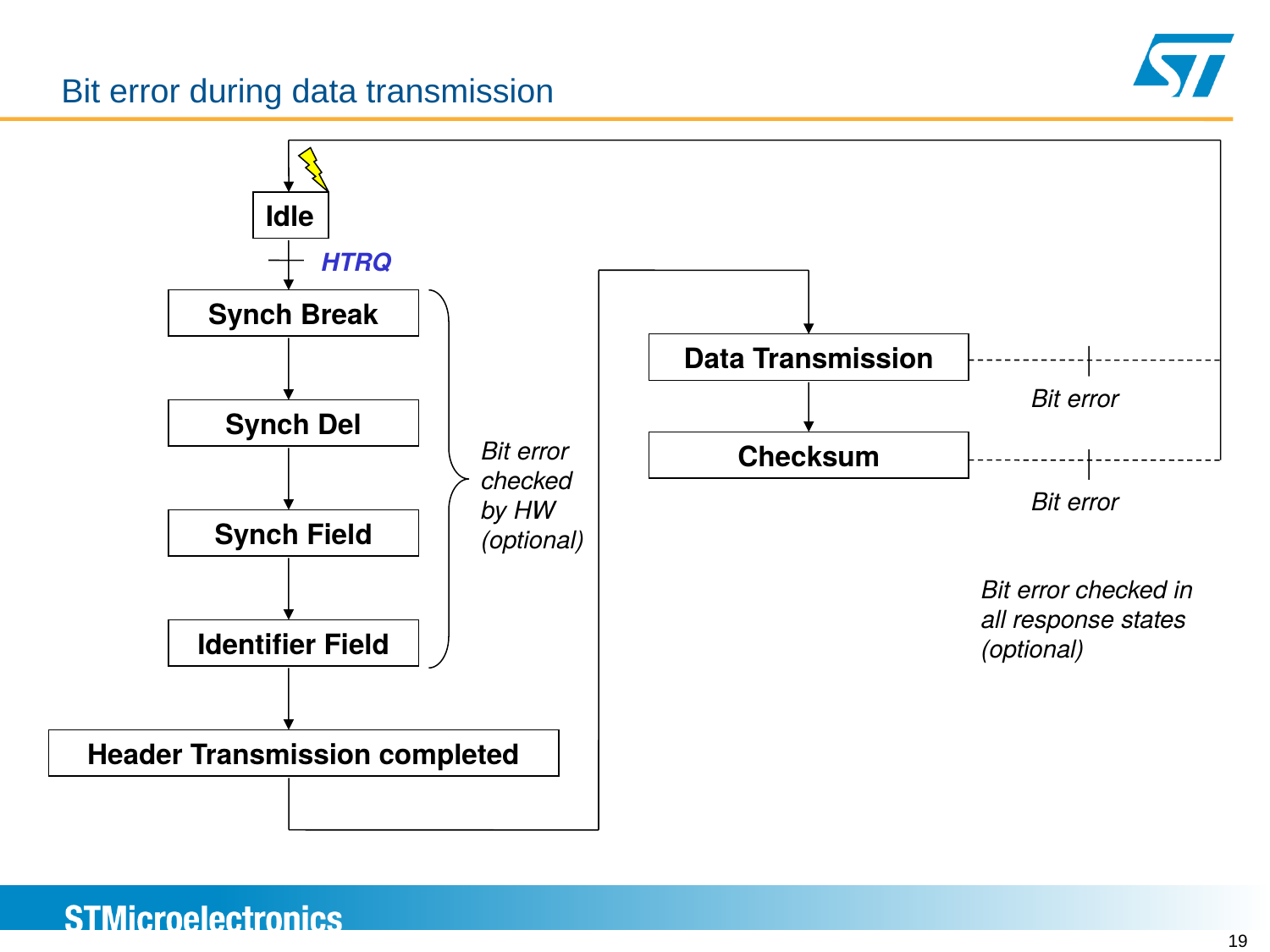

# LINFLEX Master mode – State machine Bit error during data transmission

Idle

HTRQ

Synch Break

Data Transmission

Bit error

Synch Del
Bit error checked by HW (optional)
Checksum

Bit error
Synch Field

Bit error checked in all response states (optional)
Identifier Field

Header Transmission completed

19